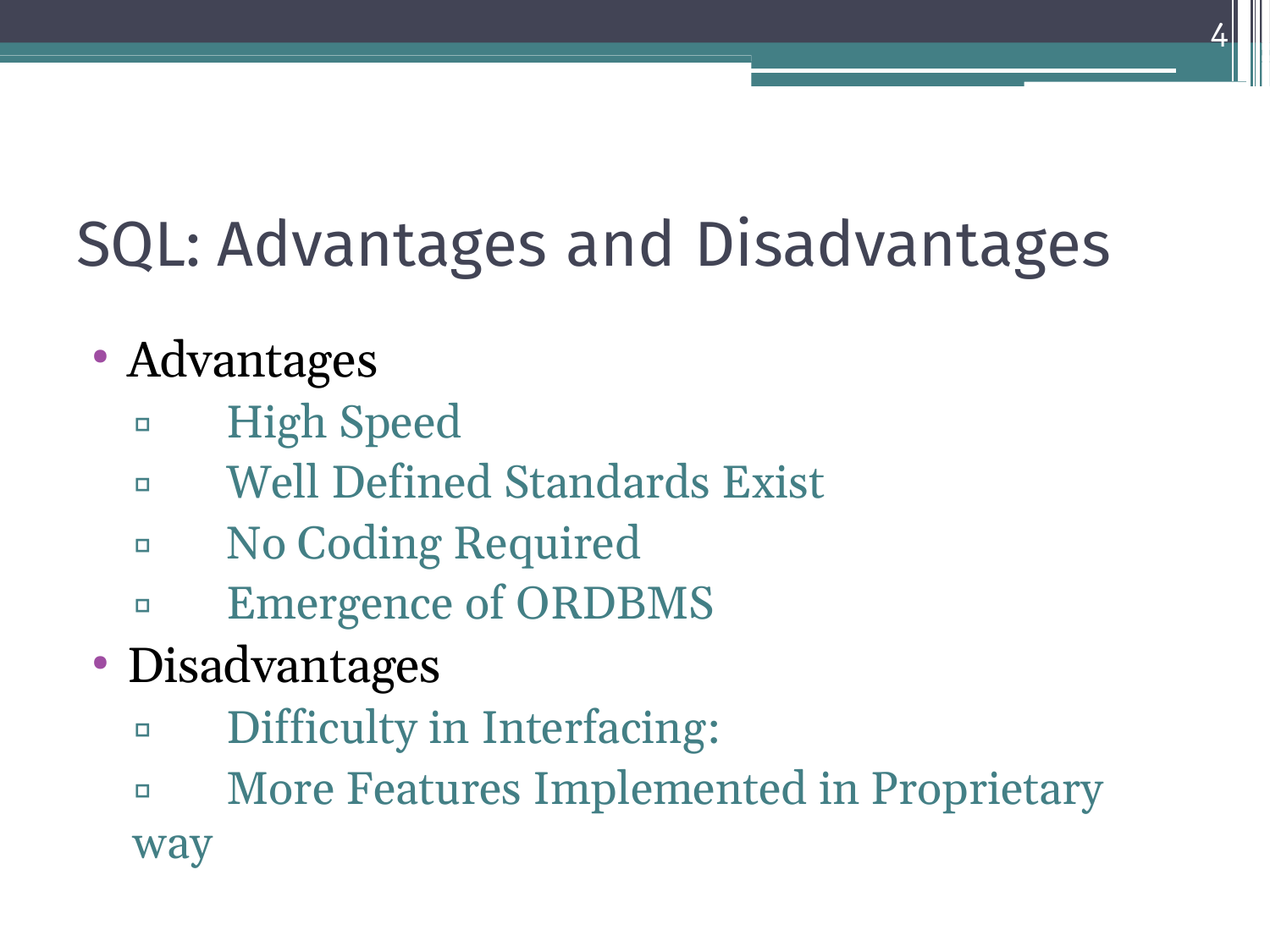

4
SQL: Advantages and Disadvantages
Advantages
▫	High Speed
▫	Well Defined Standards Exist
▫	No Coding Required
▫	Emergence of ORDBMS
Disadvantages
▫	Difficulty in Interfacing:
▫	More Features Implemented in Proprietary way